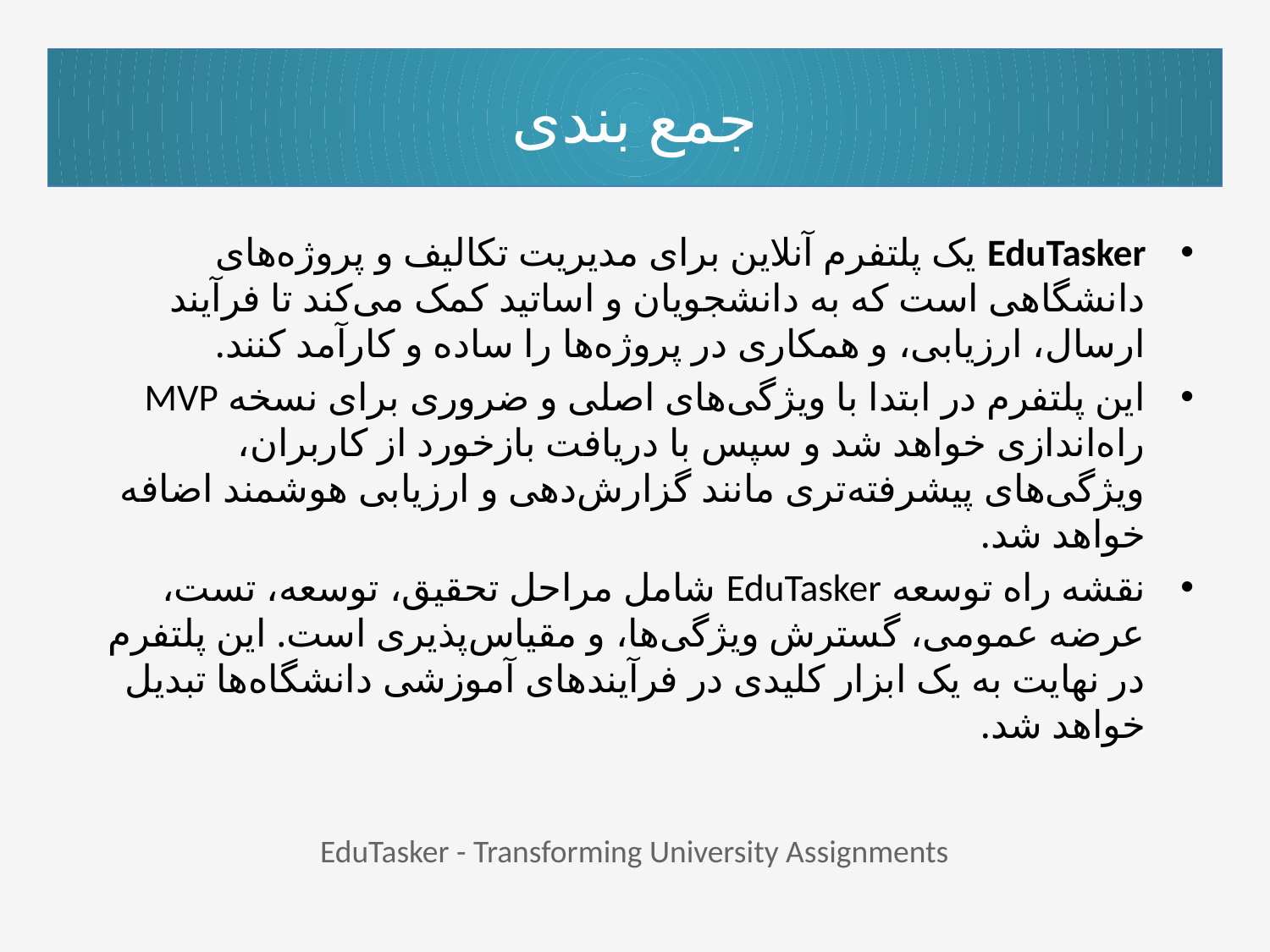

# جمع بندی

EduTasker یک پلتفرم آنلاین برای مدیریت تکالیف و پروژه‌های دانشگاهی است که به دانشجویان و اساتید کمک می‌کند تا فرآیند ارسال، ارزیابی، و همکاری در پروژه‌ها را ساده و کارآمد کنند.
این پلتفرم در ابتدا با ویژگی‌های اصلی و ضروری برای نسخه MVP راه‌اندازی خواهد شد و سپس با دریافت بازخورد از کاربران، ویژگی‌های پیشرفته‌تری مانند گزارش‌دهی و ارزیابی هوشمند اضافه خواهد شد.
نقشه راه توسعه EduTasker شامل مراحل تحقیق، توسعه، تست، عرضه عمومی، گسترش ویژگی‌ها، و مقیاس‌پذیری است. این پلتفرم در نهایت به یک ابزار کلیدی در فرآیندهای آموزشی دانشگاه‌ها تبدیل خواهد شد.
EduTasker - Transforming University Assignments